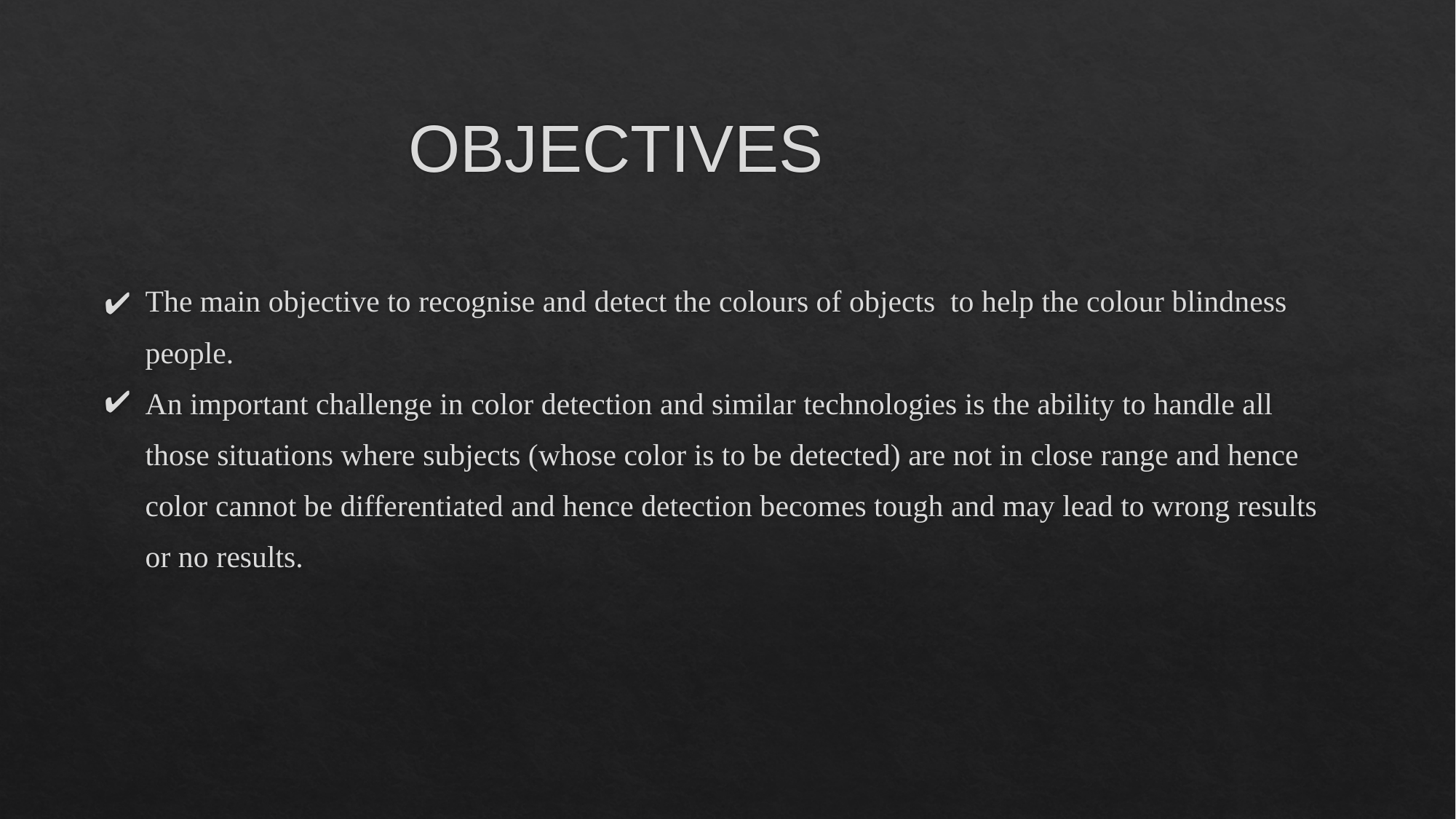

# OBJECTIVES
The main objective to recognise and detect the colours of objects  to help the colour blindness people.
An important challenge in color detection and similar technologies is the ability to handle all those situations where subjects (whose color is to be detected) are not in close range and hence color cannot be differentiated and hence detection becomes tough and may lead to wrong results or no results.